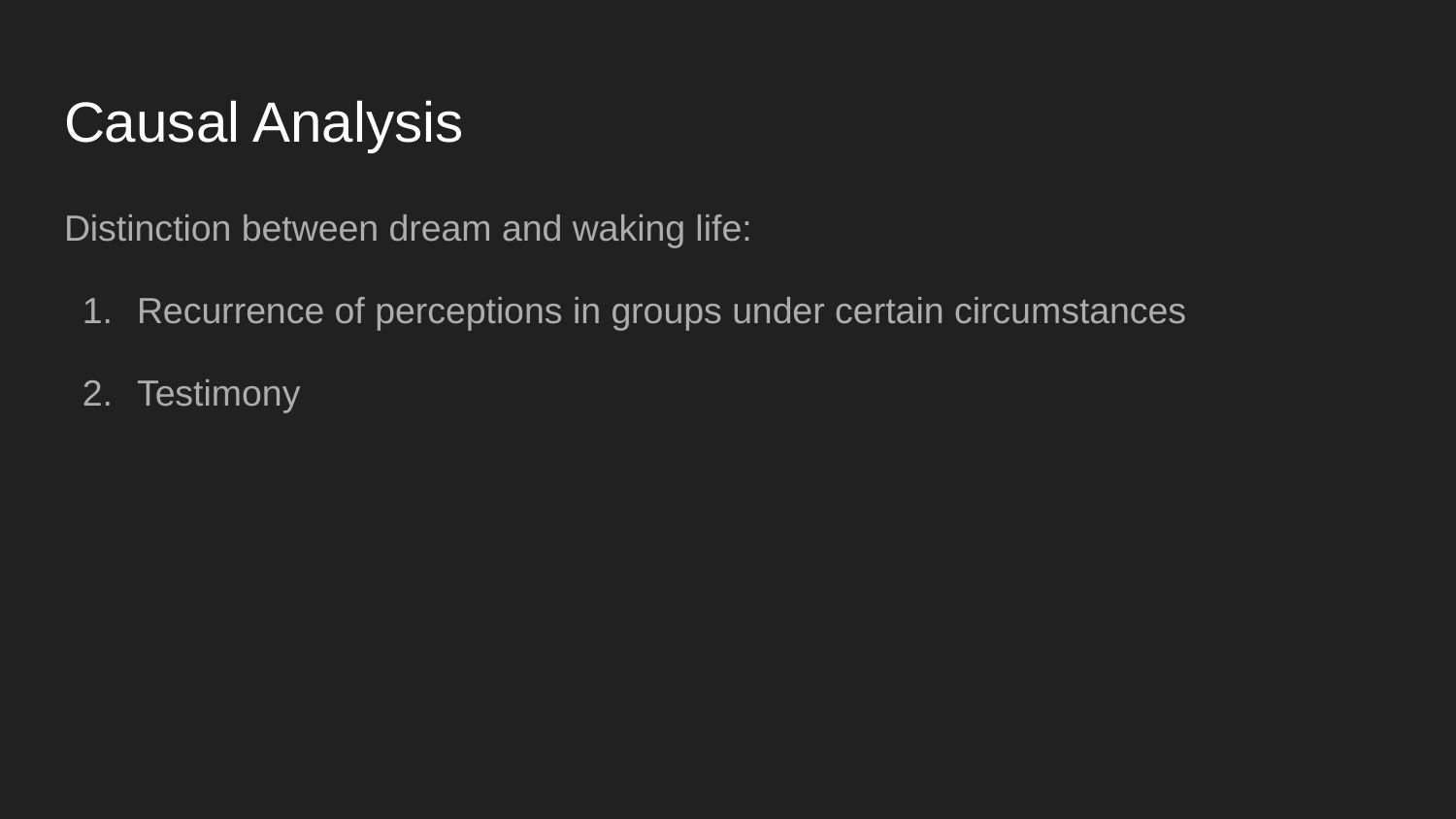

# Causal Analysis

Distinction between dream and waking life:
Recurrence of perceptions in groups under certain circumstances
Testimony